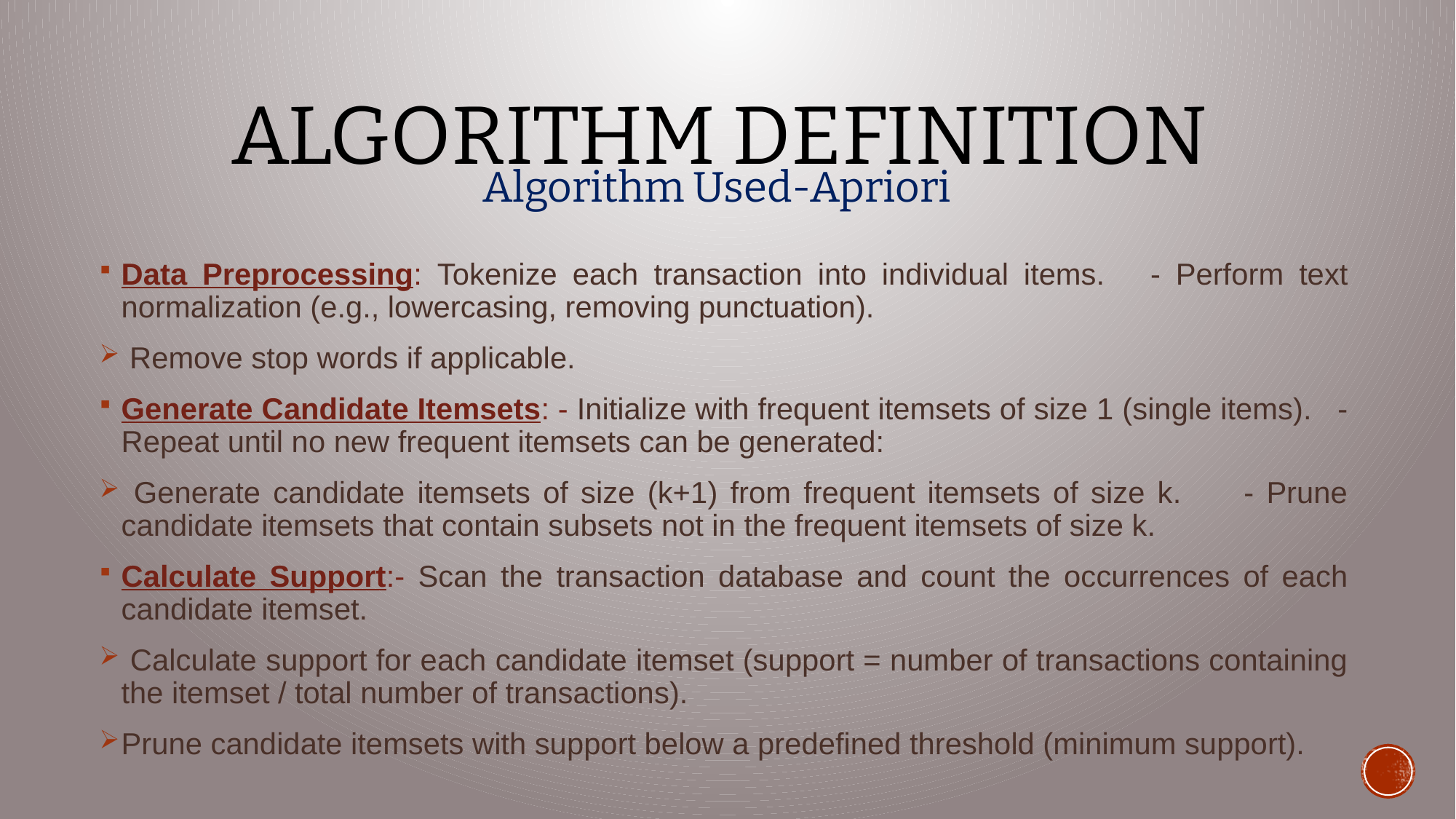

# Algorithm Definition
Algorithm Used-Apriori
Data Preprocessing: Tokenize each transaction into individual items.   - Perform text normalization (e.g., lowercasing, removing punctuation).
 Remove stop words if applicable.
Generate Candidate Itemsets: - Initialize with frequent itemsets of size 1 (single items).   - Repeat until no new frequent itemsets can be generated:
 Generate candidate itemsets of size (k+1) from frequent itemsets of size k.     - Prune candidate itemsets that contain subsets not in the frequent itemsets of size k.
Calculate Support:- Scan the transaction database and count the occurrences of each candidate itemset.
 Calculate support for each candidate itemset (support = number of transactions containing the itemset / total number of transactions).
Prune candidate itemsets with support below a predefined threshold (minimum support).